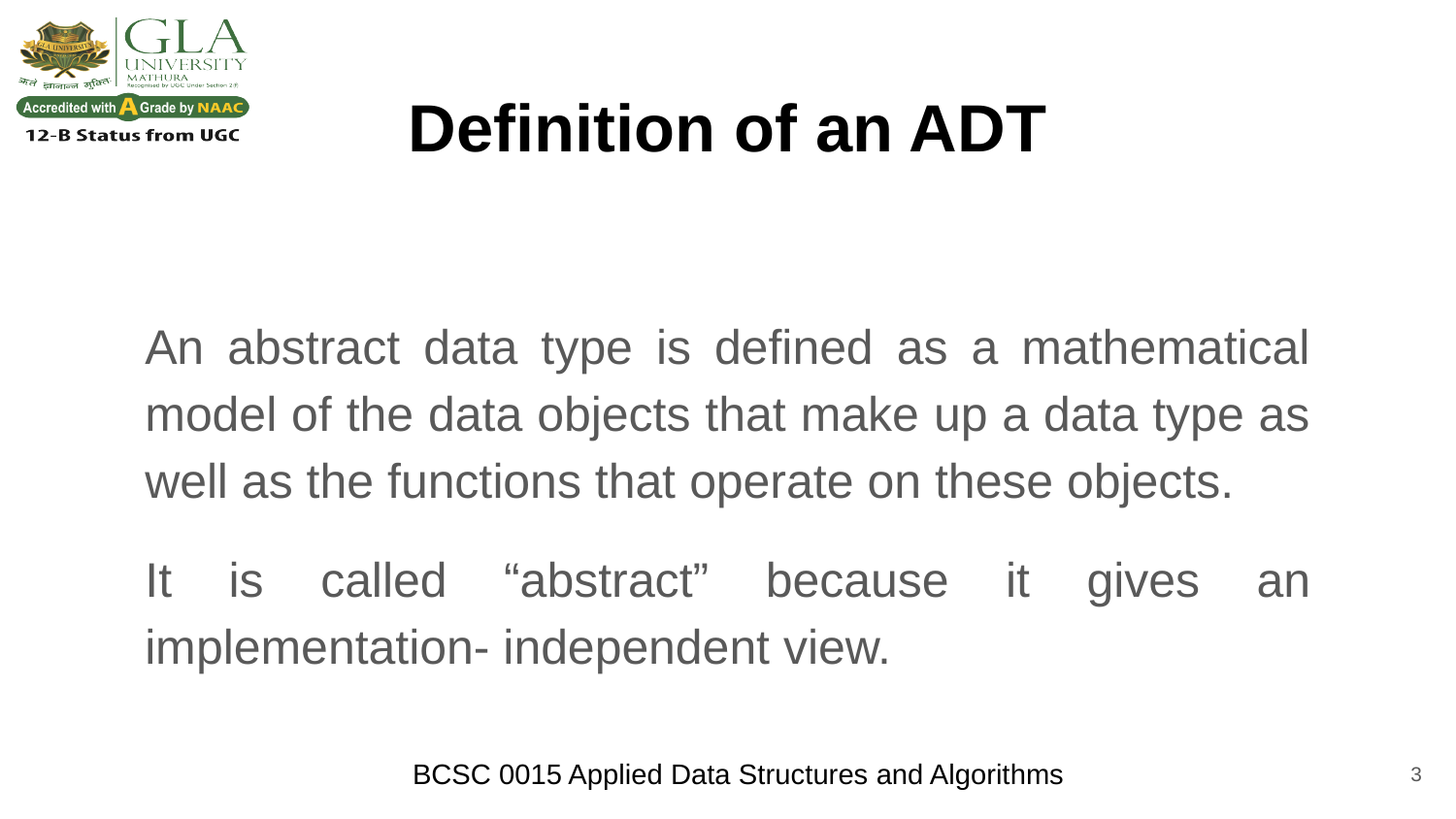

# Definition of an ADT
An abstract data type is defined as a mathematical model of the data objects that make up a data type as well as the functions that operate on these objects.
It is called “abstract” because it gives an implementation- independent view.
3